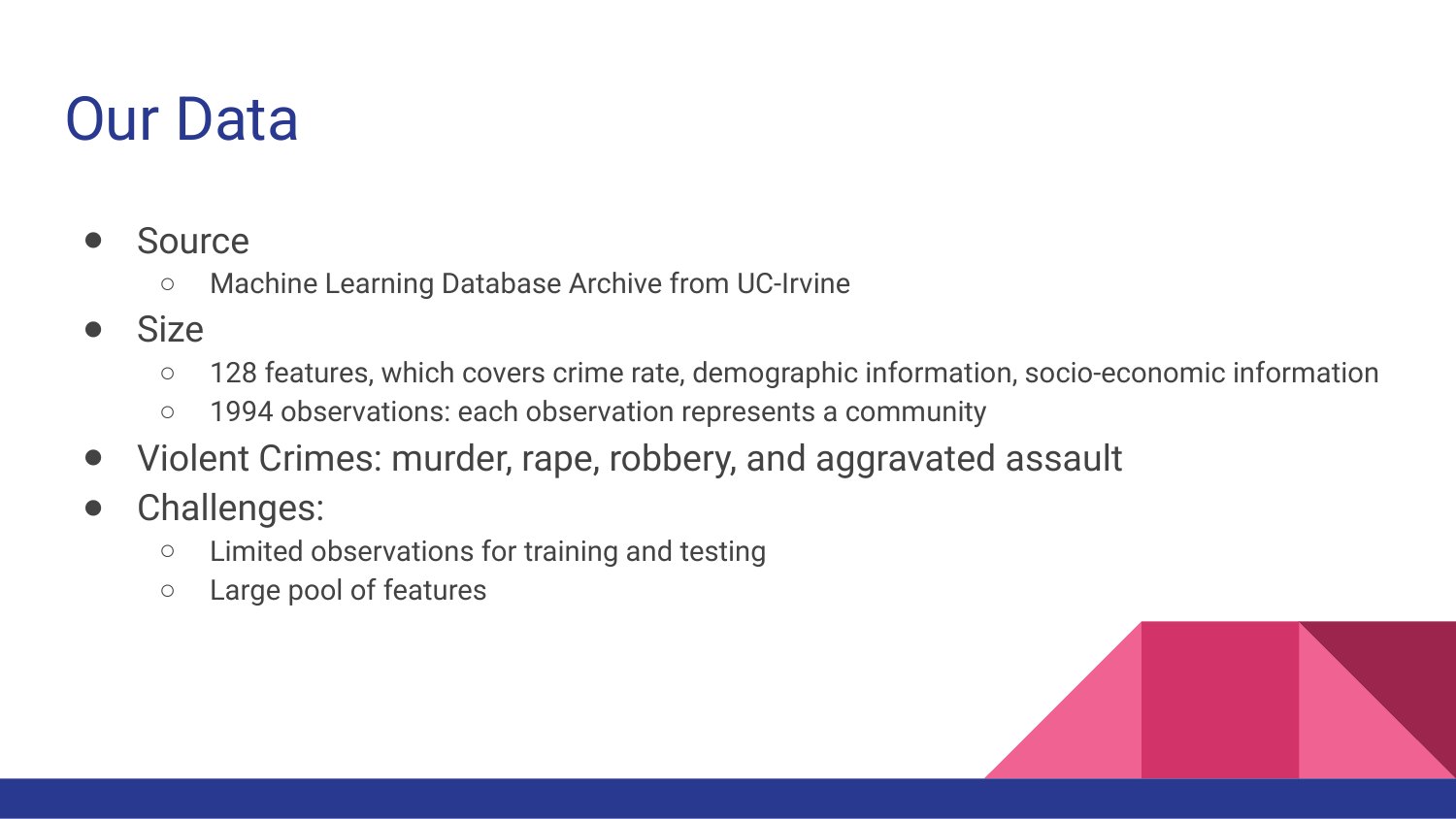

# Our Data
Source
Machine Learning Database Archive from UC-Irvine
Size
128 features, which covers crime rate, demographic information, socio-economic information
1994 observations: each observation represents a community
Violent Crimes: murder, rape, robbery, and aggravated assault
Challenges:
Limited observations for training and testing
Large pool of features